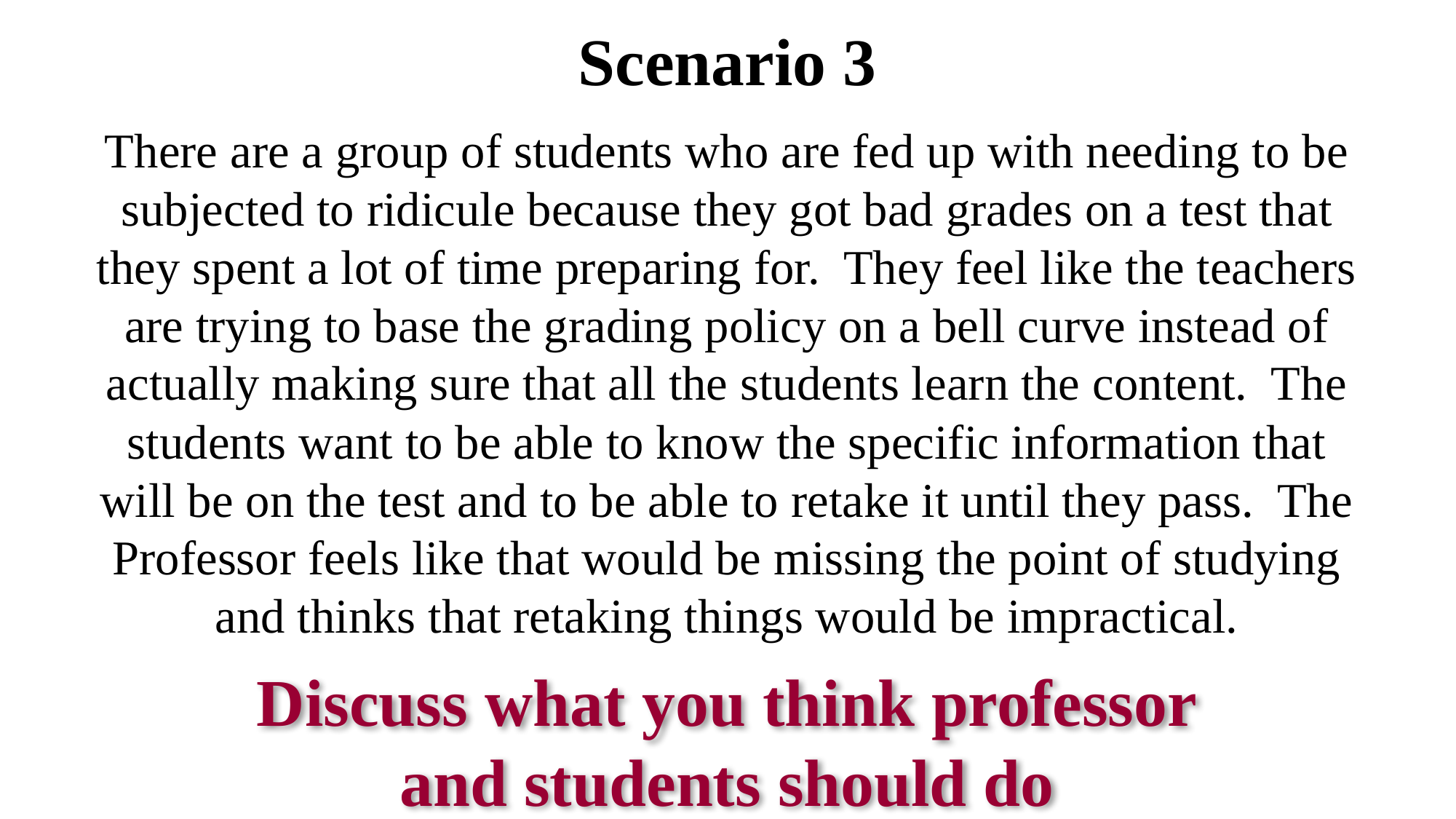

# Scenario 3
There are a group of students who are fed up with needing to be subjected to ridicule because they got bad grades on a test that they spent a lot of time preparing for.  They feel like the teachers are trying to base the grading policy on a bell curve instead of actually making sure that all the students learn the content.  The students want to be able to know the specific information that will be on the test and to be able to retake it until they pass.  The Professor feels like that would be missing the point of studying and thinks that retaking things would be impractical.
Discuss what you think professor
and students should do